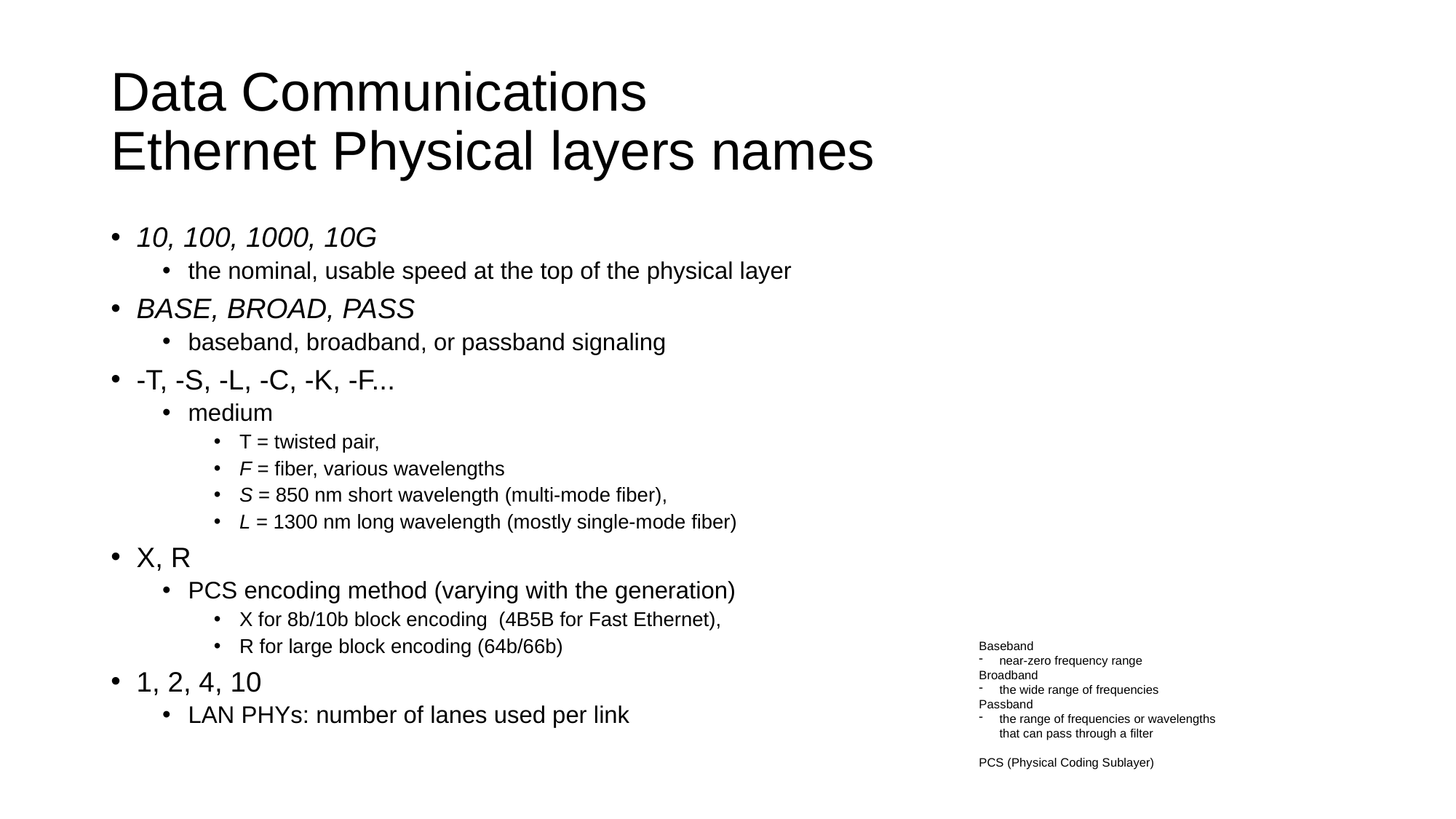

# Data Communications Ethernet Physical layers names
10, 100, 1000, 10G
the nominal, usable speed at the top of the physical layer
BASE, BROAD, PASS
baseband, broadband, or passband signaling
-T, -S, -L, -C, -K, -F...
medium
T = twisted pair,
F = fiber, various wavelengths
S = 850 nm short wavelength (multi-mode fiber),
L = 1300 nm long wavelength (mostly single-mode fiber)
X, R
PCS encoding method (varying with the generation)
X for 8b/10b block encoding  (4B5B for Fast Ethernet),
R for large block encoding (64b/66b)
1, 2, 4, 10
LAN PHYs: number of lanes used per link
Baseband
near-zero frequency range
Broadband
the wide range of frequencies
Passband
the range of frequencies or wavelengths that can pass through a filter

PCS (Physical Coding Sublayer)